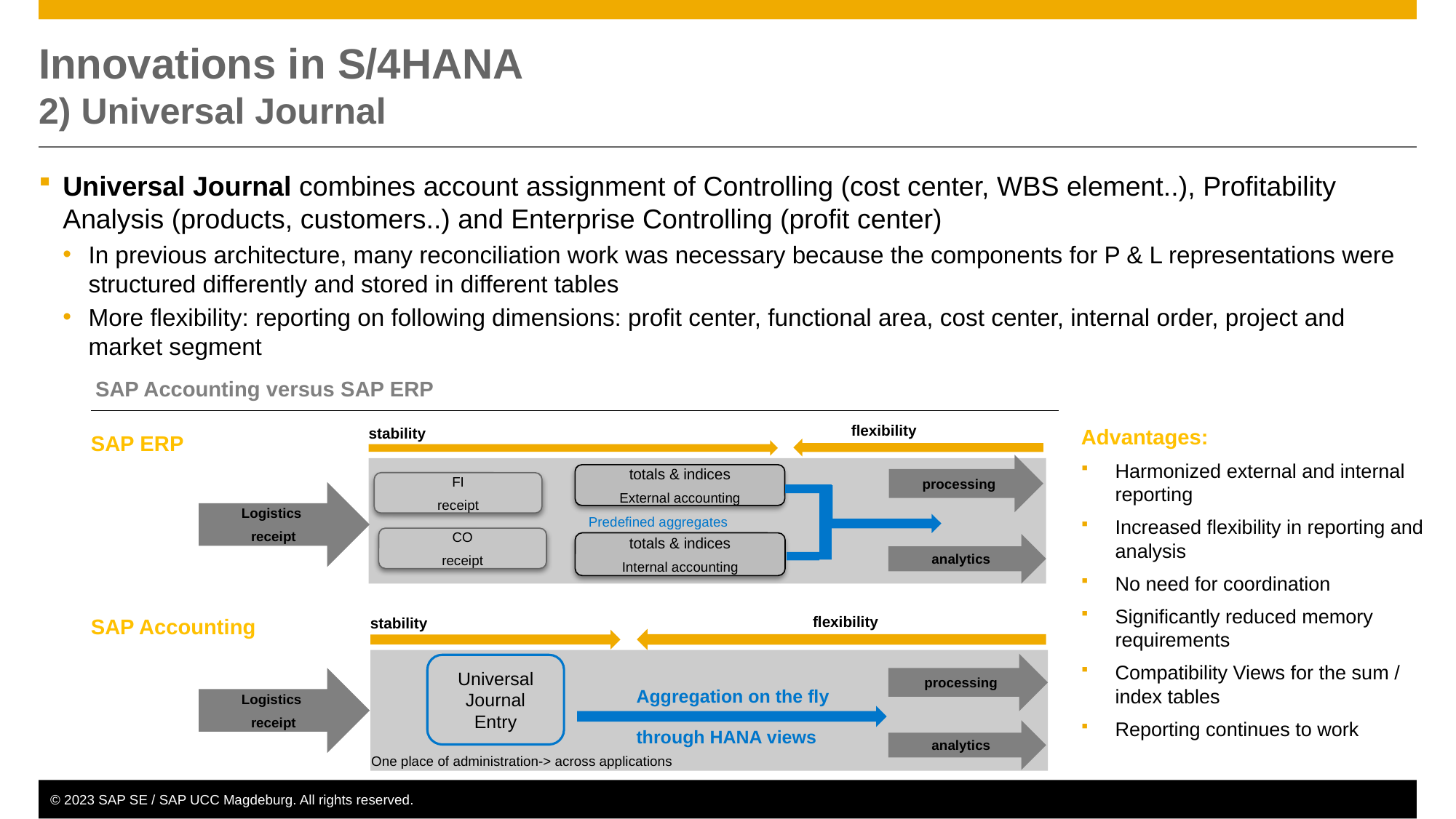

# Innovations in S/4HANA 2) Universal Journal
Universal Journal combines account assignment of Controlling (cost center, WBS element..), Profitability Analysis (products, customers..) and Enterprise Controlling (profit center)
In previous architecture, many reconciliation work was necessary because the components for P & L representations were structured differently and stored in different tables
More flexibility: reporting on following dimensions: profit center, functional area, cost center, internal order, project and market segment
SAP Accounting versus SAP ERP
flexibility
Advantages:
Harmonized external and internal reporting
Increased flexibility in reporting and analysis
No need for coordination
Significantly reduced memory requirements
Compatibility Views for the sum / index tables
Reporting continues to work
stability
SAP ERP

processing

totals & indices
External accounting
FI
receipt
Logistics
receipt

Predefined aggregates

CO
receipt
totals & indices
Internal accounting
analytics

flexibility
SAP Accounting
stability

processing
Universal Journal Entry
Logistics
receipt
Aggregation on the fly

analytics
through HANA views
One place of administration-> across applications